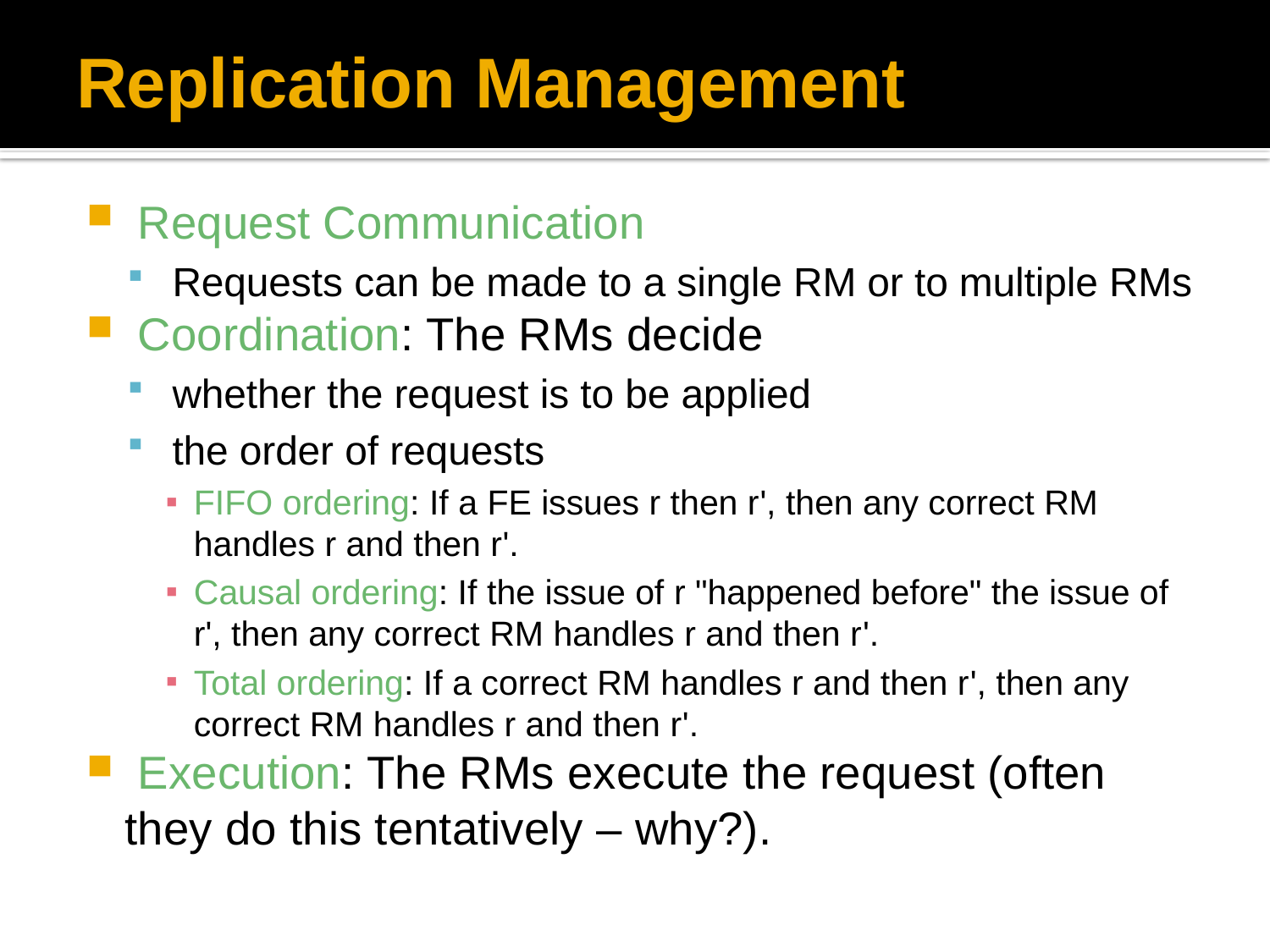

# Replication Management
 Request Communication
 Requests can be made to a single RM or to multiple RMs
 Coordination: The RMs decide
 whether the request is to be applied
 the order of requests
FIFO ordering: If a FE issues r then r', then any correct RM handles r and then r'.
Causal ordering: If the issue of r "happened before" the issue of r', then any correct RM handles r and then r'.
Total ordering: If a correct RM handles r and then r', then any correct RM handles r and then r'.
 Execution: The RMs execute the request (often they do this tentatively – why?).